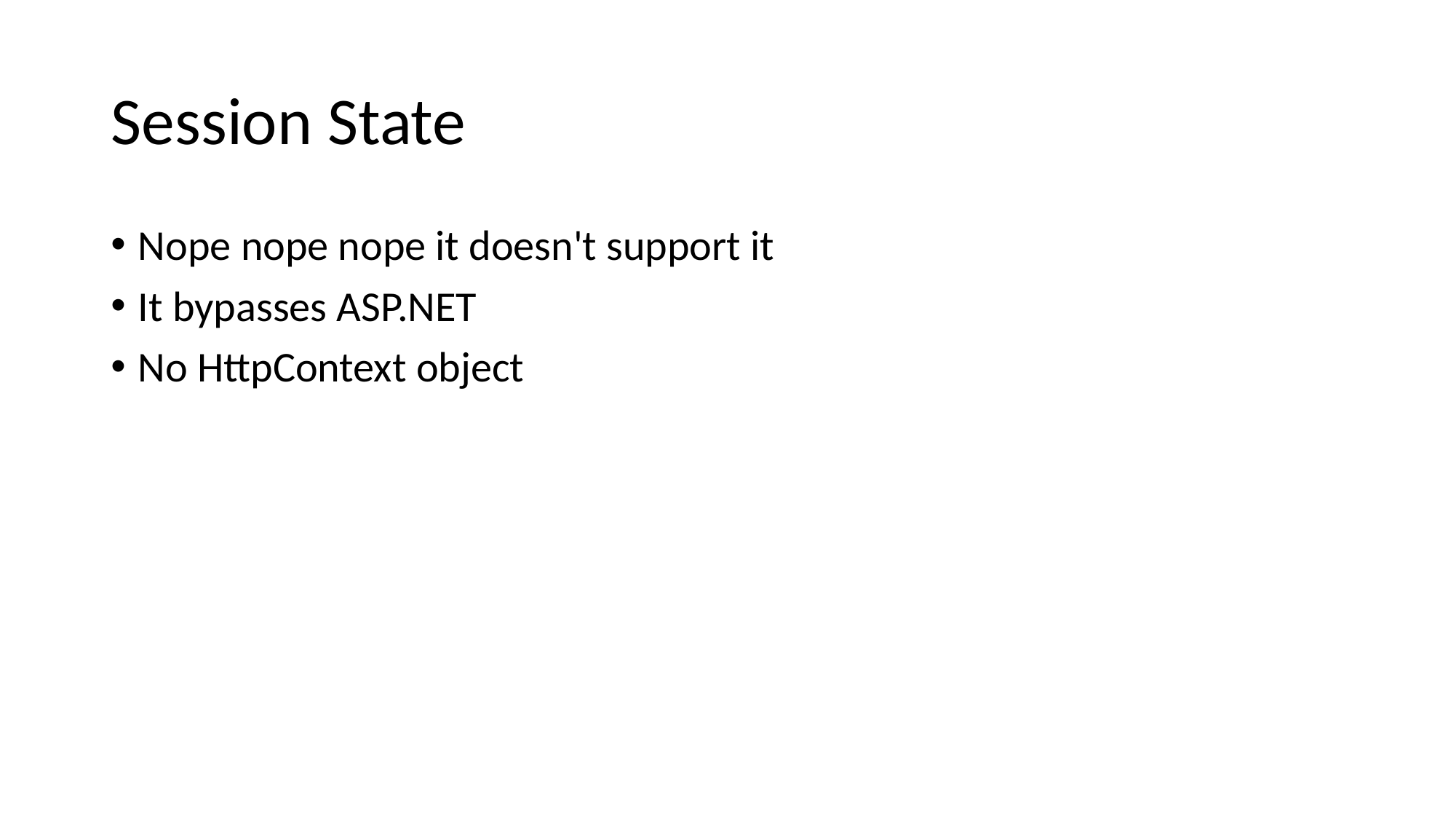

# Session State
Nope nope nope it doesn't support it
It bypasses ASP.NET
No HttpContext object